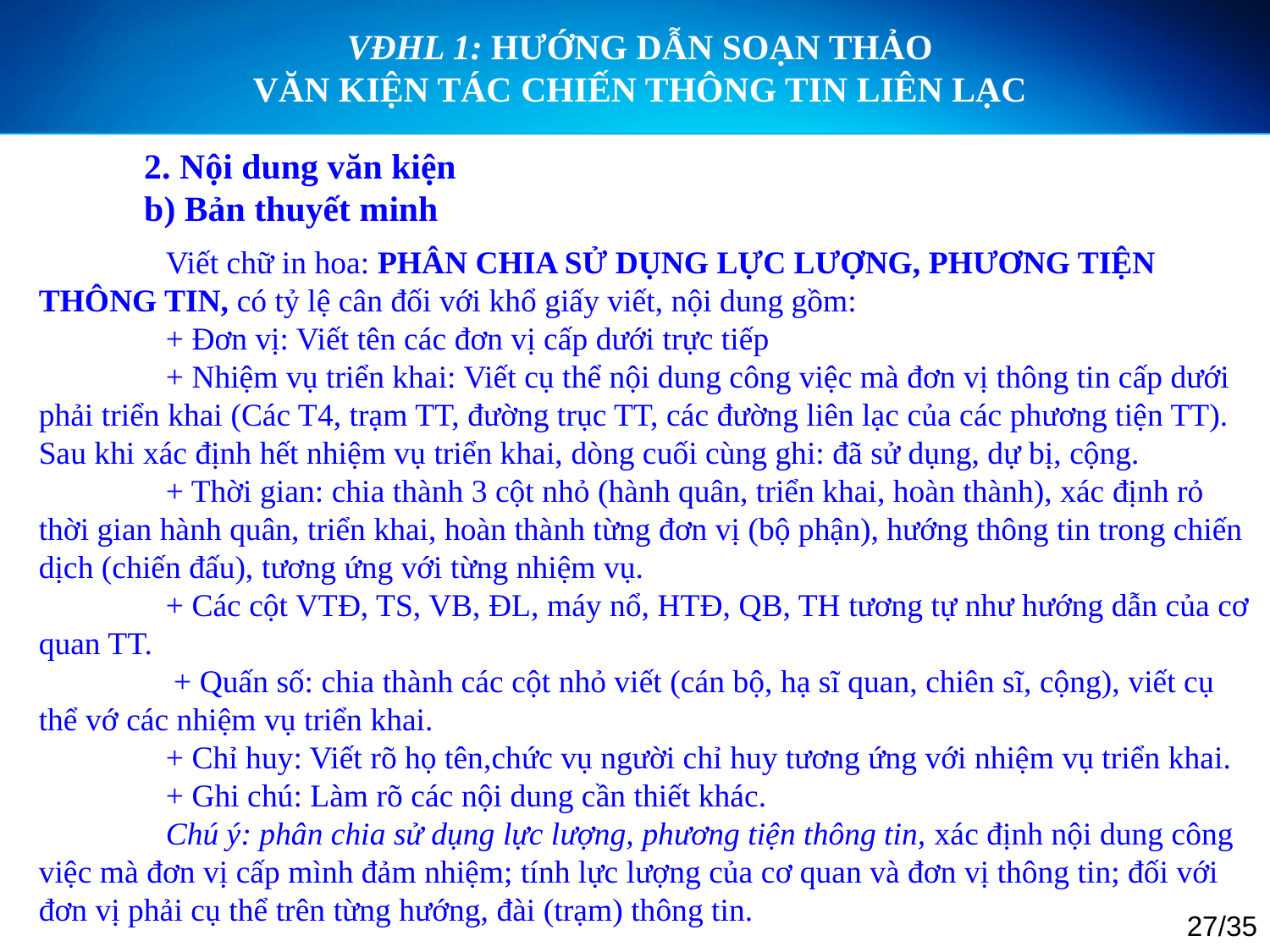

VĐHL 1: HƯỚNG DẪN SOẠN THẢO
VĂN KIỆN TÁC CHIẾN THÔNG TIN LIÊN LẠC
	2. Nội dung văn kiện
	b) Bản thuyết minh
	Viết chữ in hoa: PHÂN CHIA SỬ DỤNG LỰC LƯỢNG, PHƯƠNG TIỆN THÔNG TIN, có tỷ lệ cân đối với khổ giấy viết, nội dung gồm:
	+ Đơn vị: Viết tên các đơn vị cấp dưới trực tiếp
	+ Nhiệm vụ triển khai: Viết cụ thể nội dung công việc mà đơn vị thông tin cấp dưới phải triển khai (Các T4, trạm TT, đường trục TT, các đường liên lạc của các phương tiện TT). Sau khi xác định hết nhiệm vụ triển khai, dòng cuối cùng ghi: đã sử dụng, dự bị, cộng.
	+ Thời gian: chia thành 3 cột nhỏ (hành quân, triển khai, hoàn thành), xác định rỏ thời gian hành quân, triển khai, hoàn thành từng đơn vị (bộ phận), hướng thông tin trong chiến  dịch (chiến đấu), tương ứng với từng nhiệm vụ.
	+ Các cột VTĐ, TS, VB, ĐL, máy nổ, HTĐ, QB, TH tương tự như hướng dẫn của cơ quan TT.
	 + Quấn số: chia thành các cột nhỏ viết (cán bộ, hạ sĩ quan, chiên sĩ, cộng), viết cụ thể vớ các nhiệm vụ triển khai.
	+ Chỉ huy: Viết rõ họ tên,chức vụ người chỉ huy tương ứng với nhiệm vụ triển khai.
	+ Ghi chú: Làm rõ các nội dung cần thiết khác.
	Chú ý: phân chia sử dụng lực lượng, phương tiện thông tin, xác định nội dung công việc mà đơn vị cấp mình đảm nhiệm; tính lực lượng của cơ quan và đơn vị thông tin; đối với đơn vị phải cụ thể trên từng hướng, đài (trạm) thông tin.
27/35